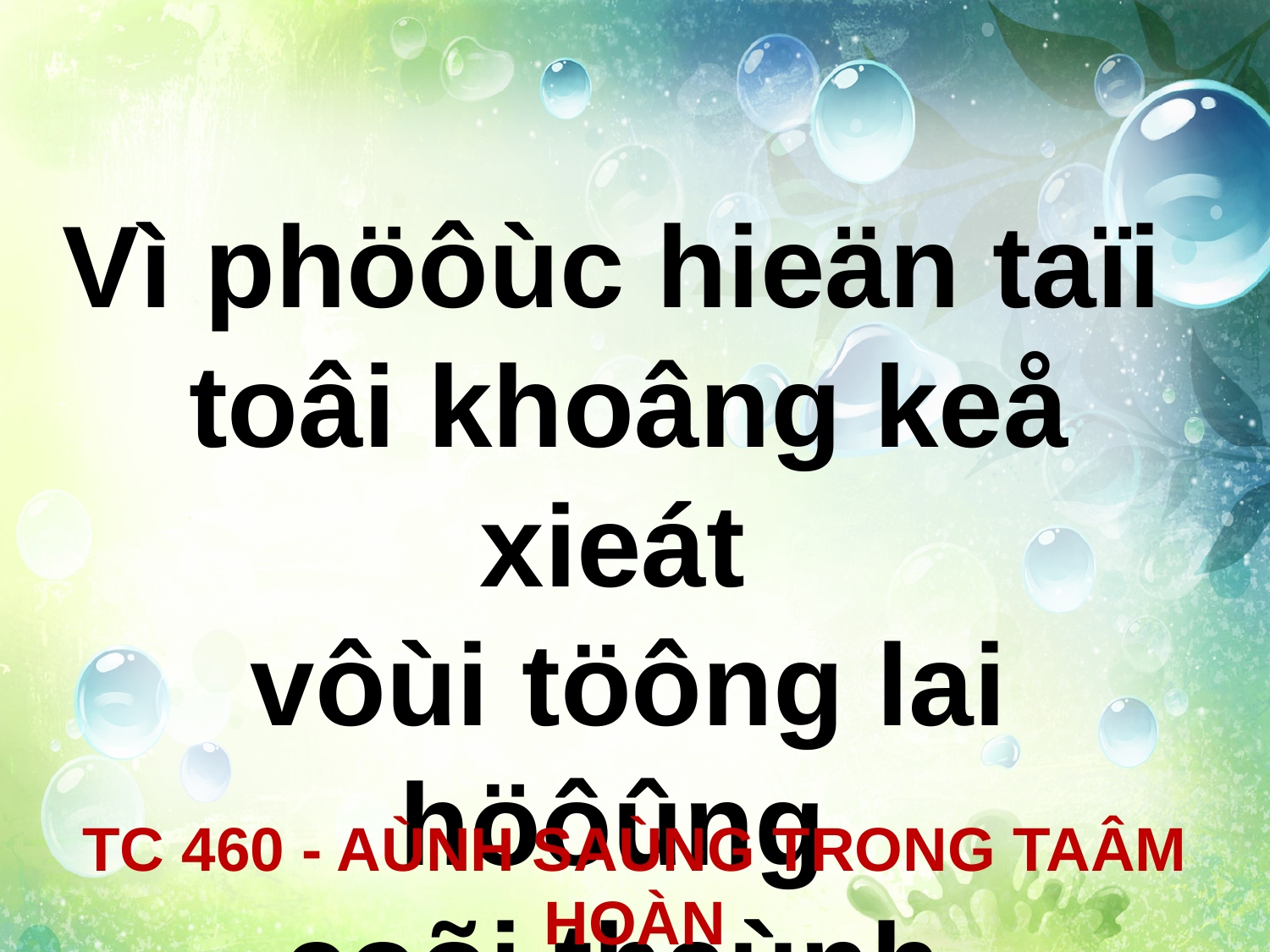

Vì phöôùc hieän taïi
toâi khoâng keå xieát
vôùi töông lai höôûng
coõi thaùnh.
TC 460 - AÙNH SAÙNG TRONG TAÂM HOÀN